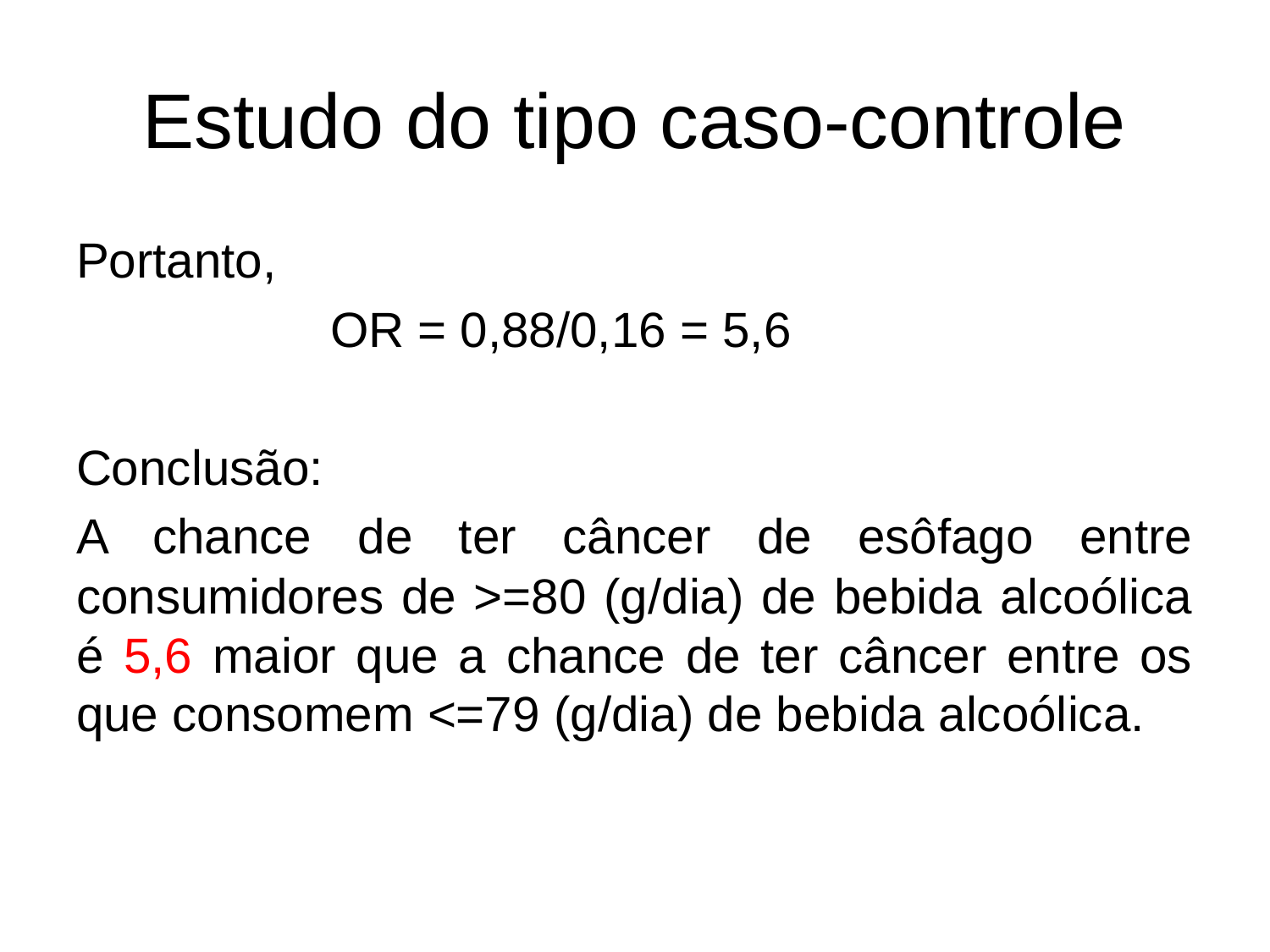

# Estudo do tipo caso-controle
Portanto,
		OR = 0,88/0,16 = 5,6

Conclusão:
A chance de ter câncer de esôfago entre consumidores de >=80 (g/dia) de bebida alcoólica é 5,6 maior que a chance de ter câncer entre os que consomem <=79 (g/dia) de bebida alcoólica.